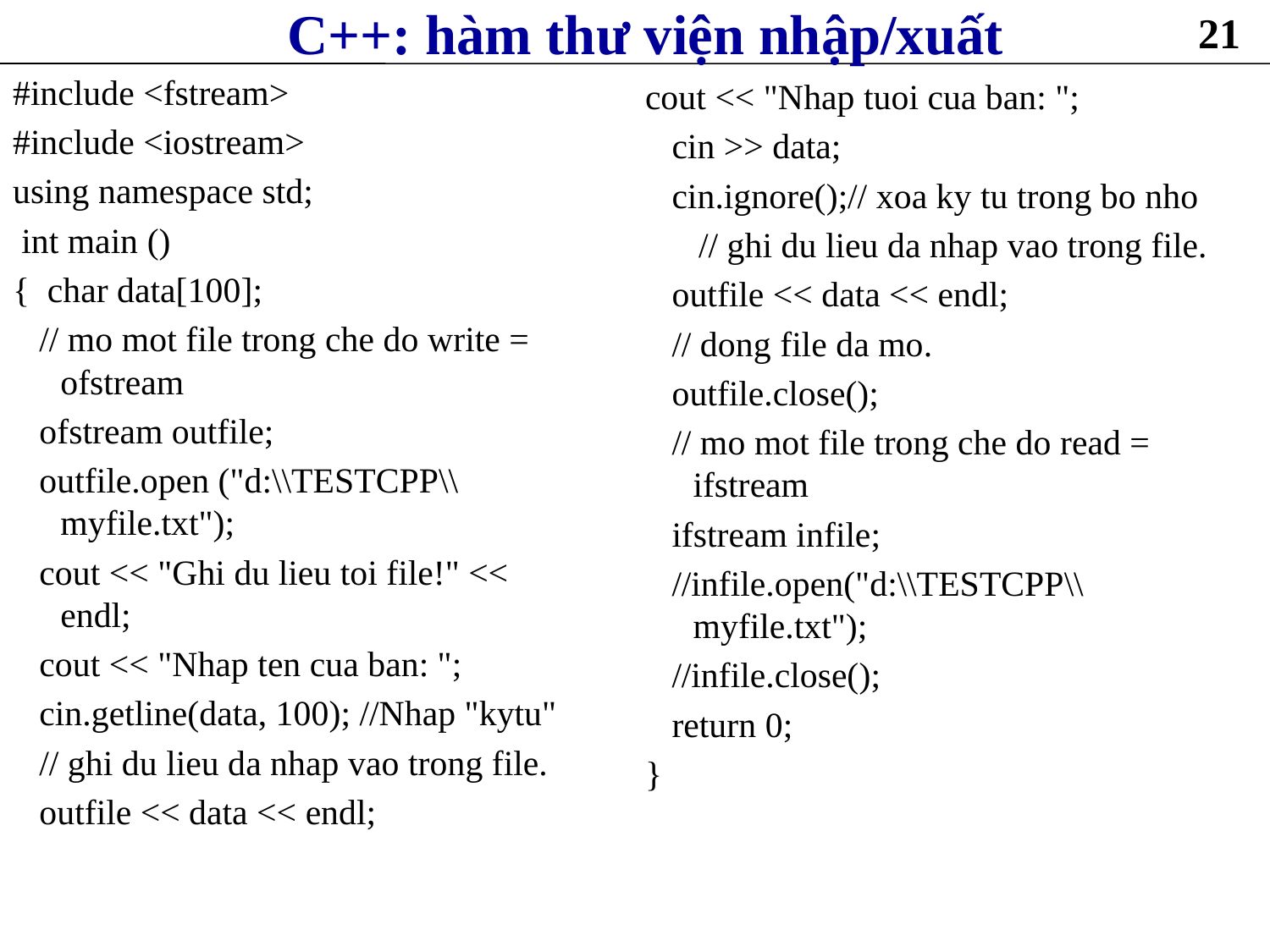

# C++: hàm thư viện nhập/xuất
21
#include <fstream>
#include <iostream>
using namespace std;
 int main ()
{  char data[100];
   // mo mot file trong che do write = ofstream
   ofstream outfile;
   outfile.open ("d:\\TESTCPP\\myfile.txt");
   cout << "Ghi du lieu toi file!" << endl;
   cout << "Nhap ten cua ban: ";
   cin.getline(data, 100); //Nhap "kytu"
   // ghi du lieu da nhap vao trong file.
   outfile << data << endl;

cout << "Nhap tuoi cua ban: ";
   cin >> data;
   cin.ignore();// xoa ky tu trong bo nho
      // ghi du lieu da nhap vao trong file.
   outfile << data << endl;
   // dong file da mo.
   outfile.close();
   // mo mot file trong che do read = ifstream
   ifstream infile;
   //infile.open("d:\\TESTCPP\\myfile.txt");
   //infile.close();
   return 0;
}